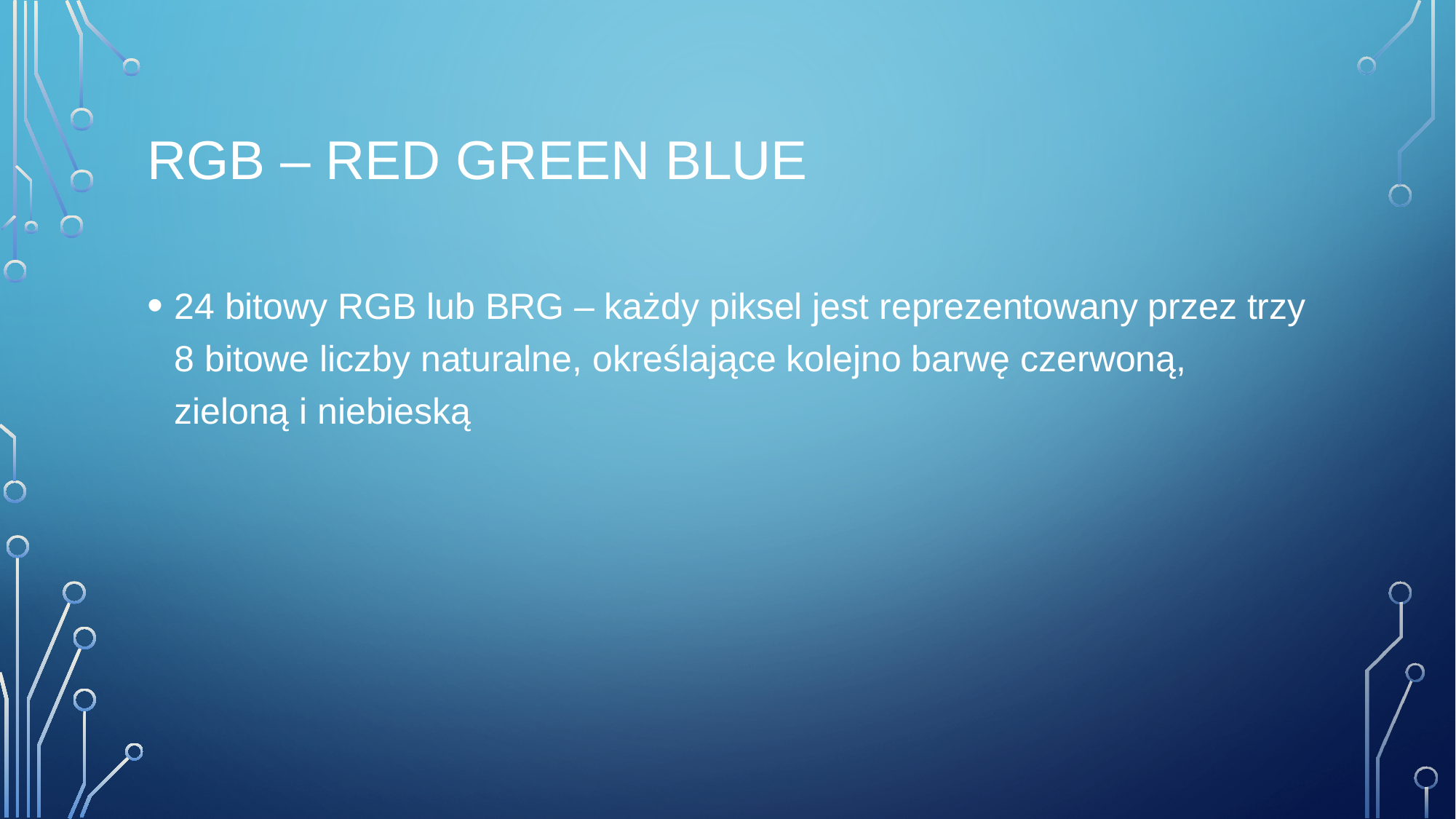

# RGB – Red green blue
24 bitowy RGB lub BRG – każdy piksel jest reprezentowany przez trzy 8 bitowe liczby naturalne, określające kolejno barwę czerwoną, zieloną i niebieską